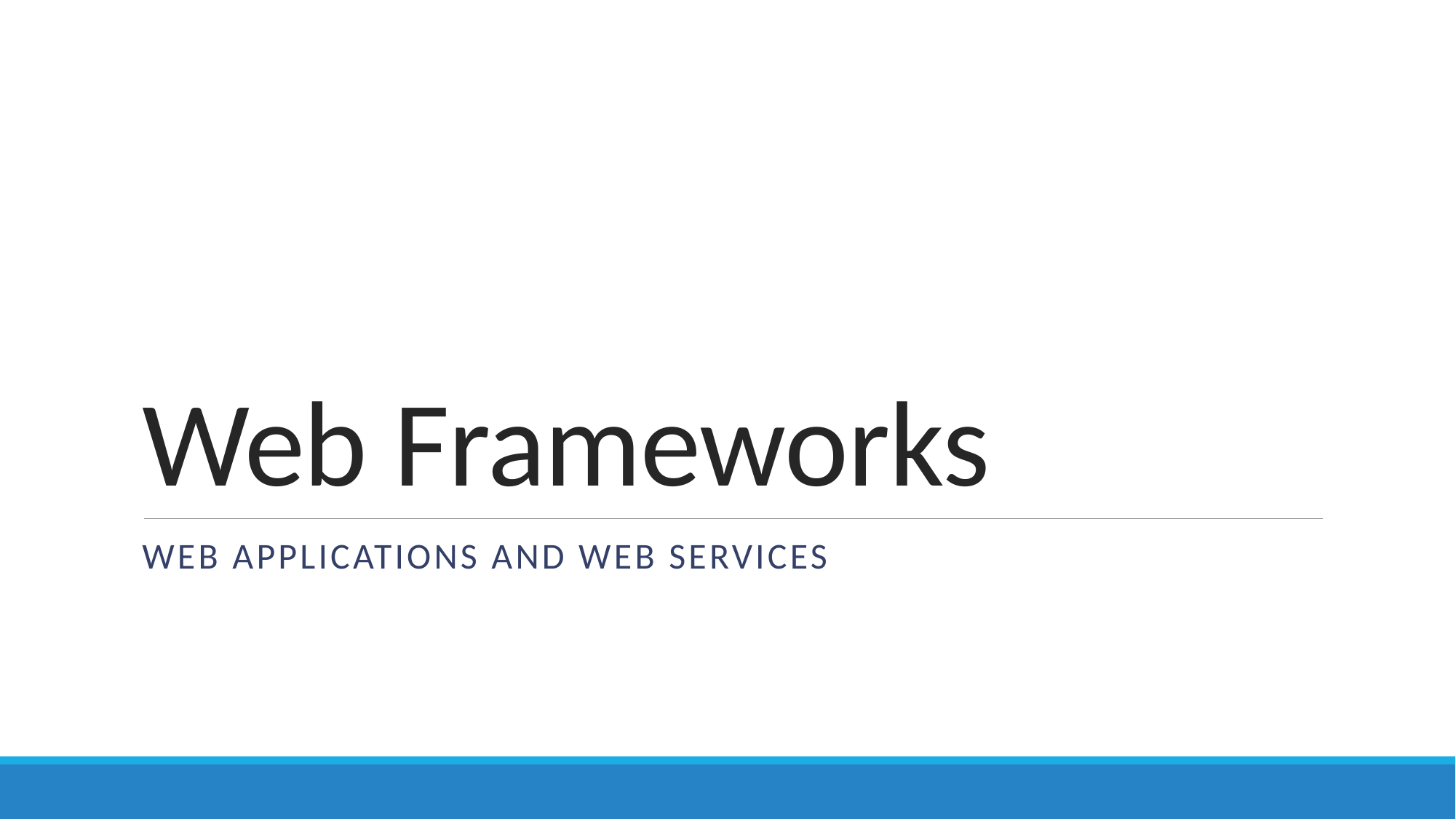

# Web Frameworks
Web Applications and Web Services